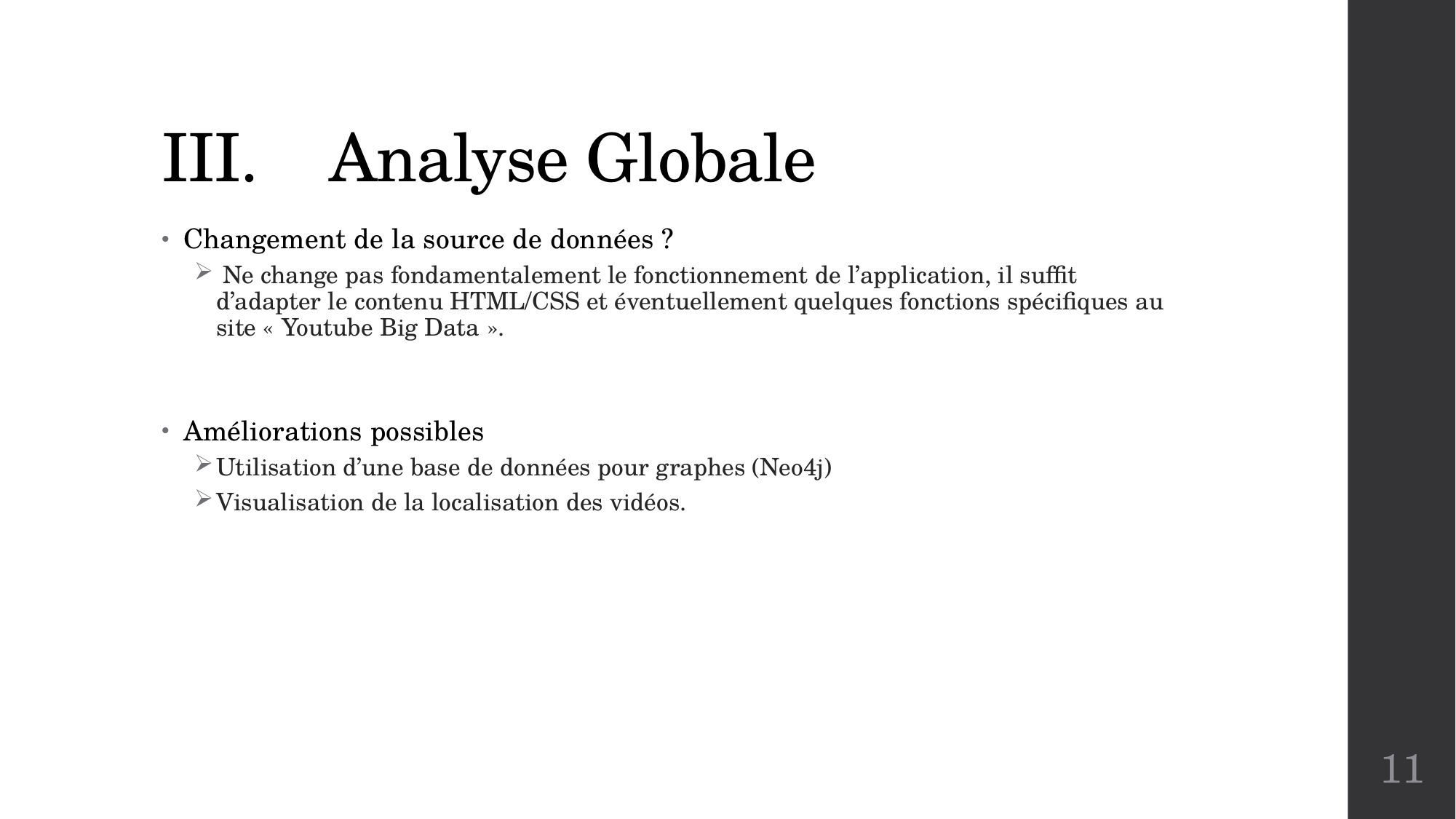

# III.    Analyse Globale
Changement de la source de données ?
 Ne change pas fondamentalement le fonctionnement de l’application, il suffit d’adapter le contenu HTML/CSS et éventuellement quelques fonctions spécifiques au site « Youtube Big Data ».

Améliorations possibles
Utilisation d’une base de données pour graphes (Neo4j)
Visualisation de la localisation des vidéos.

11